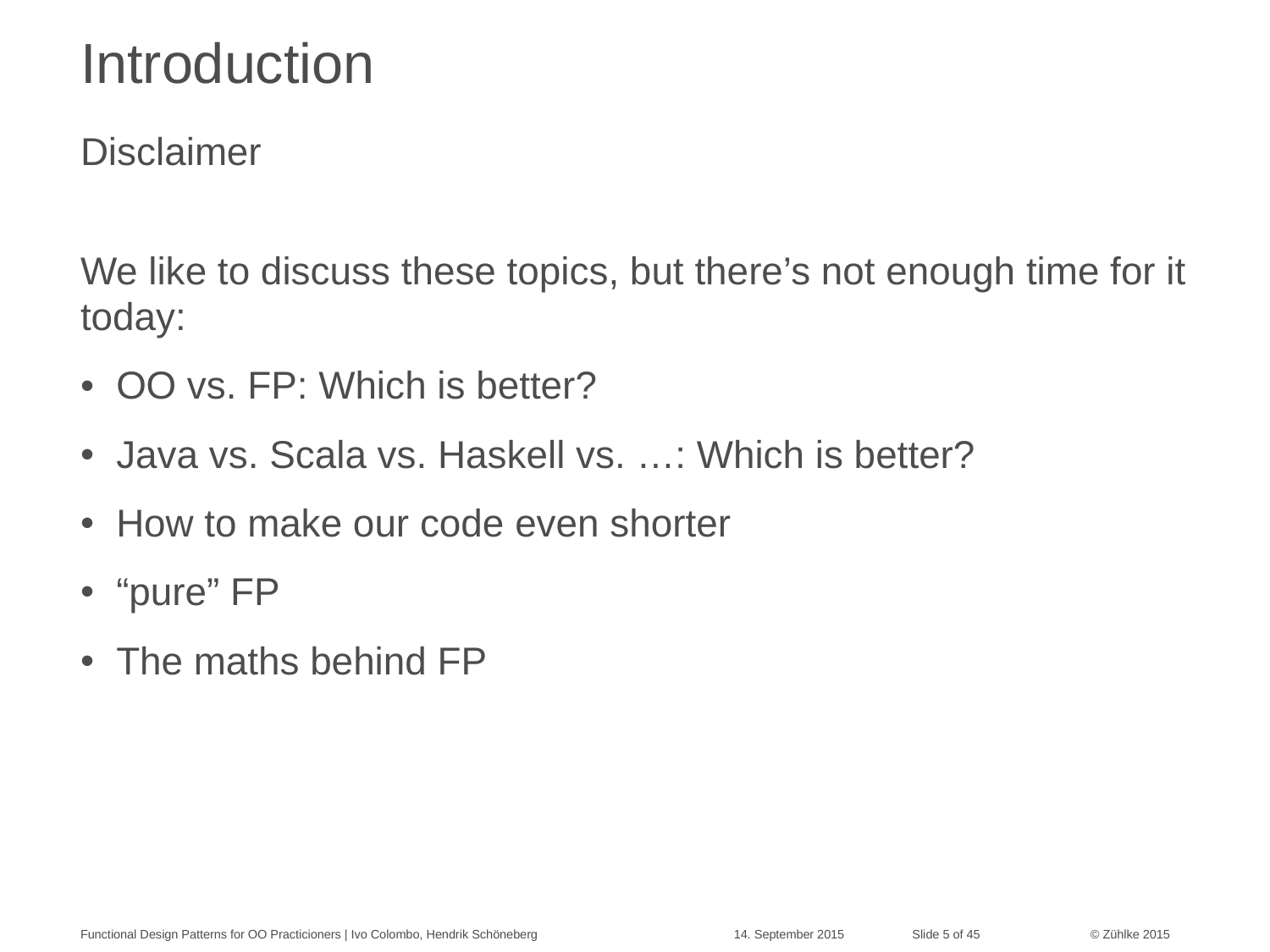

# Introduction
Disclaimer
We like to discuss these topics, but there’s not enough time for it today:
OO vs. FP: Which is better?
Java vs. Scala vs. Haskell vs. …: Which is better?
How to make our code even shorter
“pure” FP
The maths behind FP
Functional Design Patterns for OO Practicioners | Ivo Colombo, Hendrik Schöneberg
14. September 2015
Slide 5 of 45